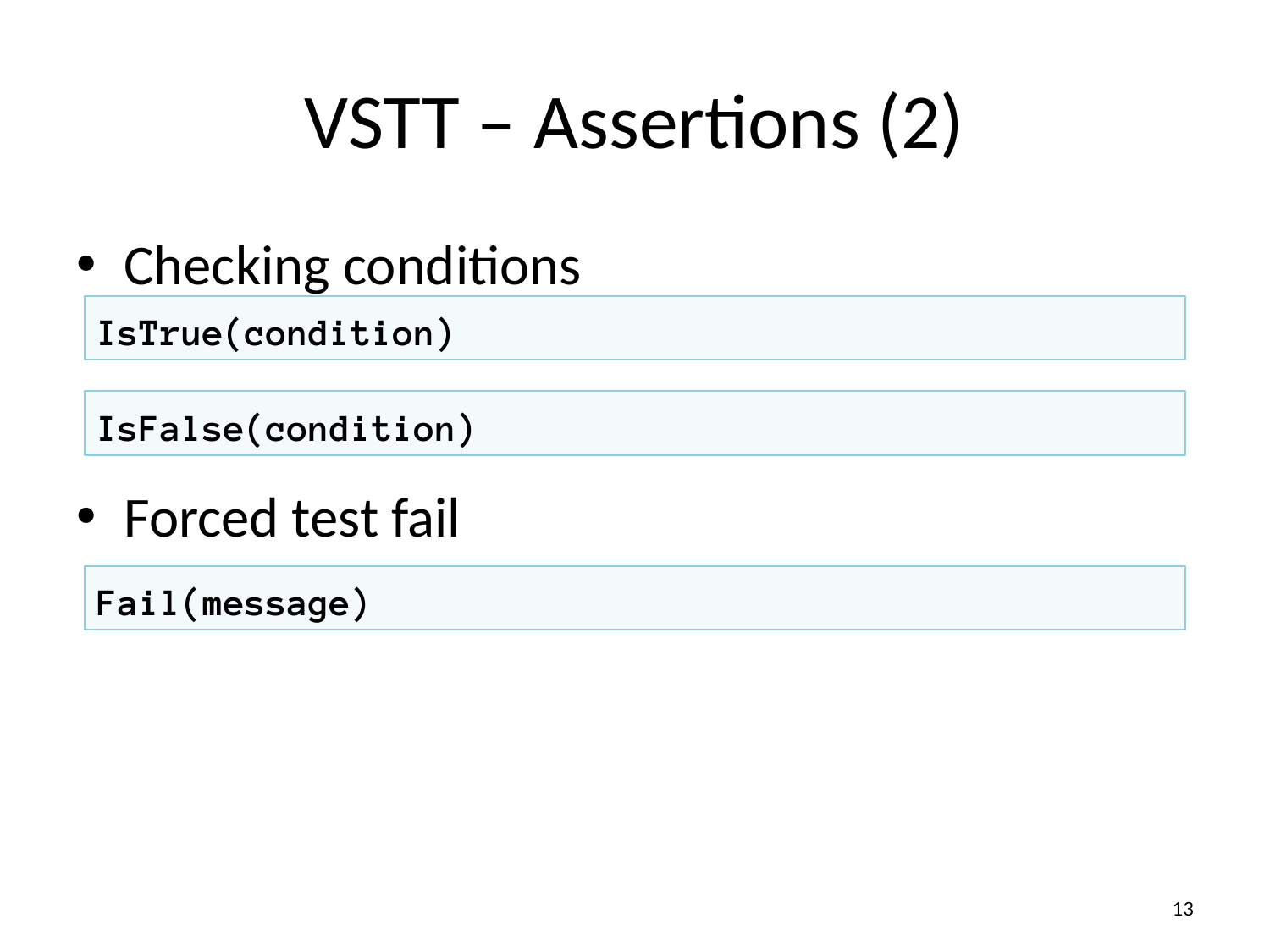

# VSTT – Assertions (2)
Checking conditions

Forced test fail
IsTrue(condition)
IsFalse(condition)
Fail(message)
13